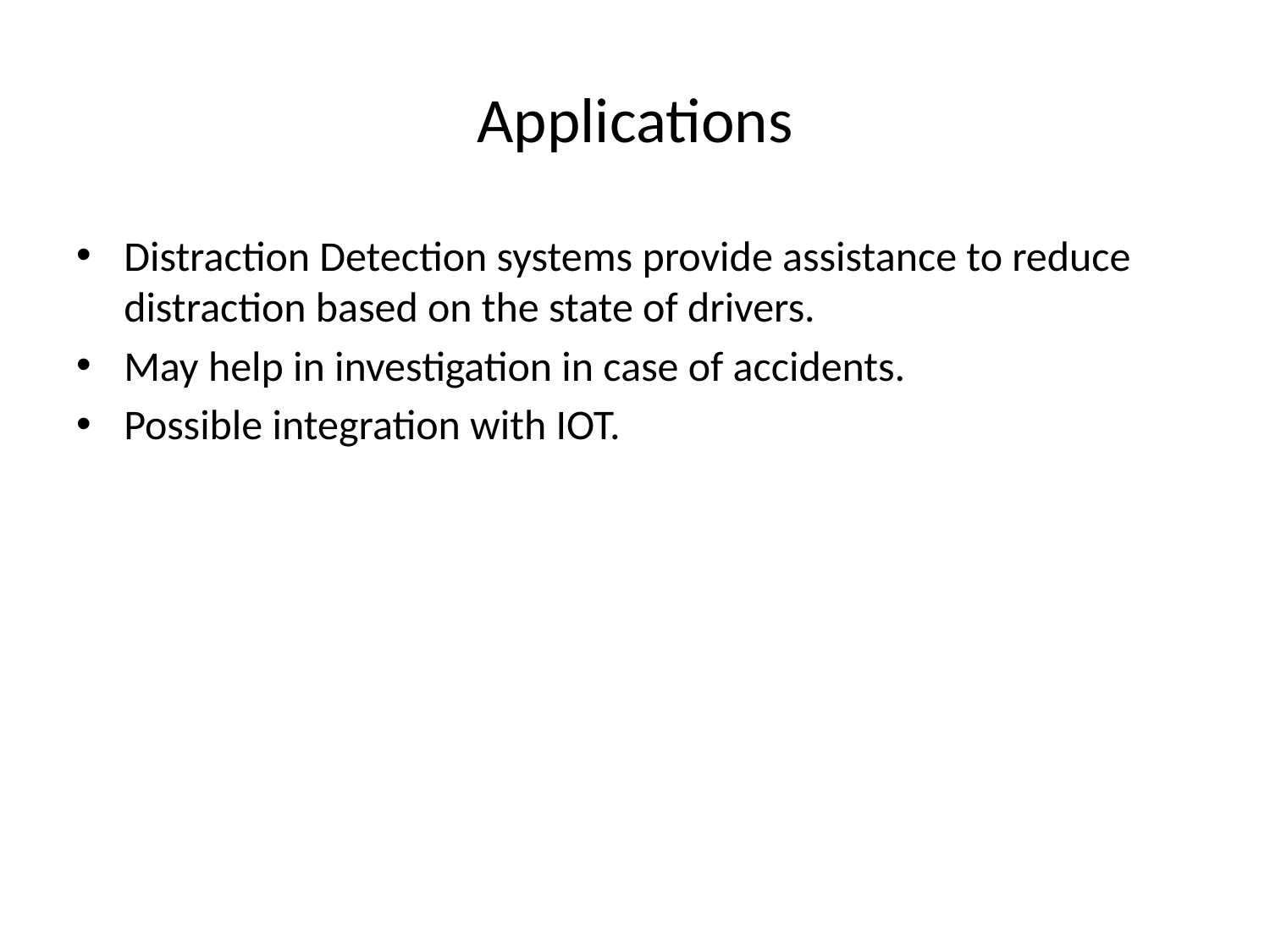

# Applications
Distraction Detection systems provide assistance to reduce distraction based on the state of drivers.
May help in investigation in case of accidents.
Possible integration with IOT.